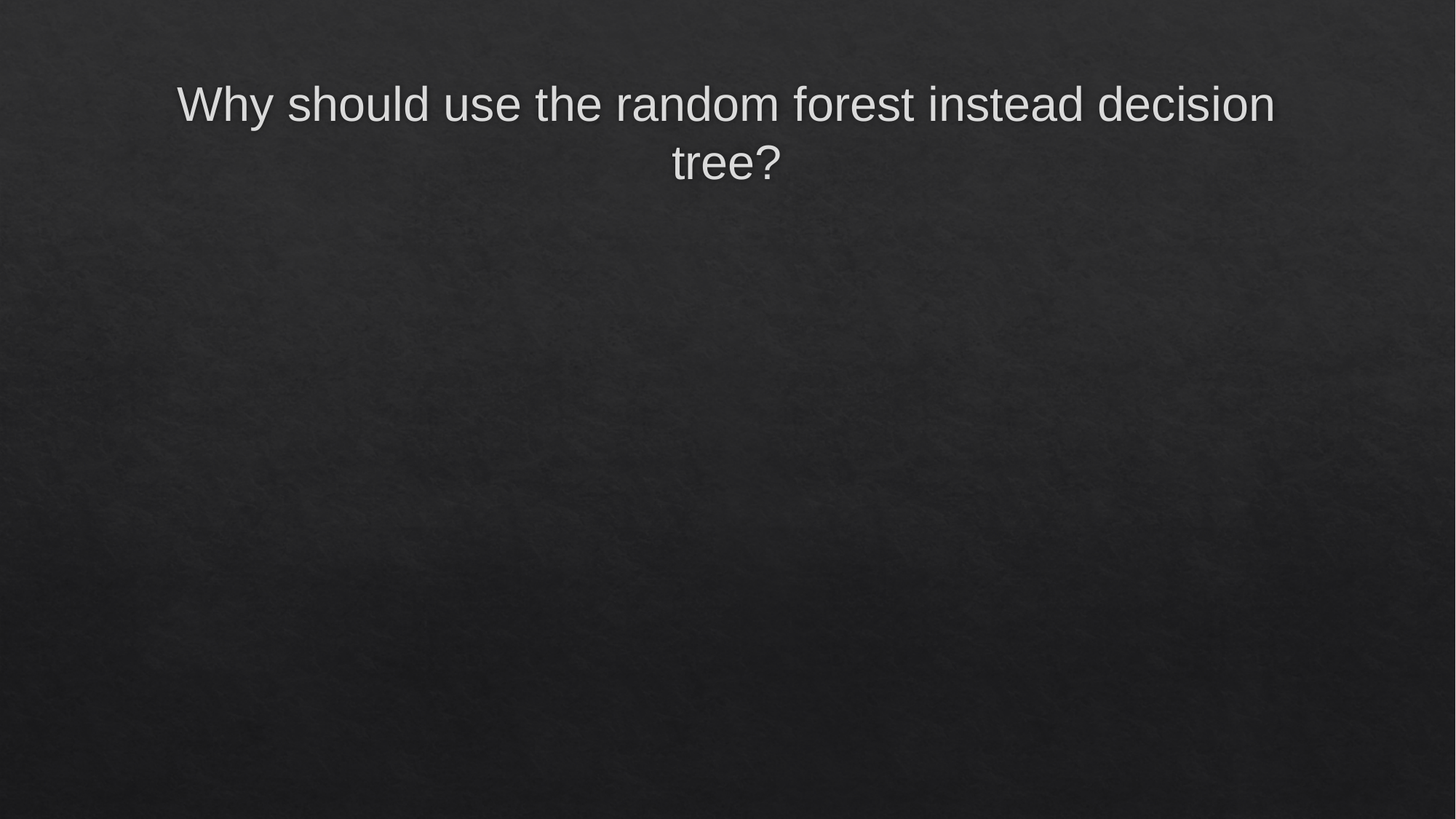

# Why should use the random forest instead decision tree?